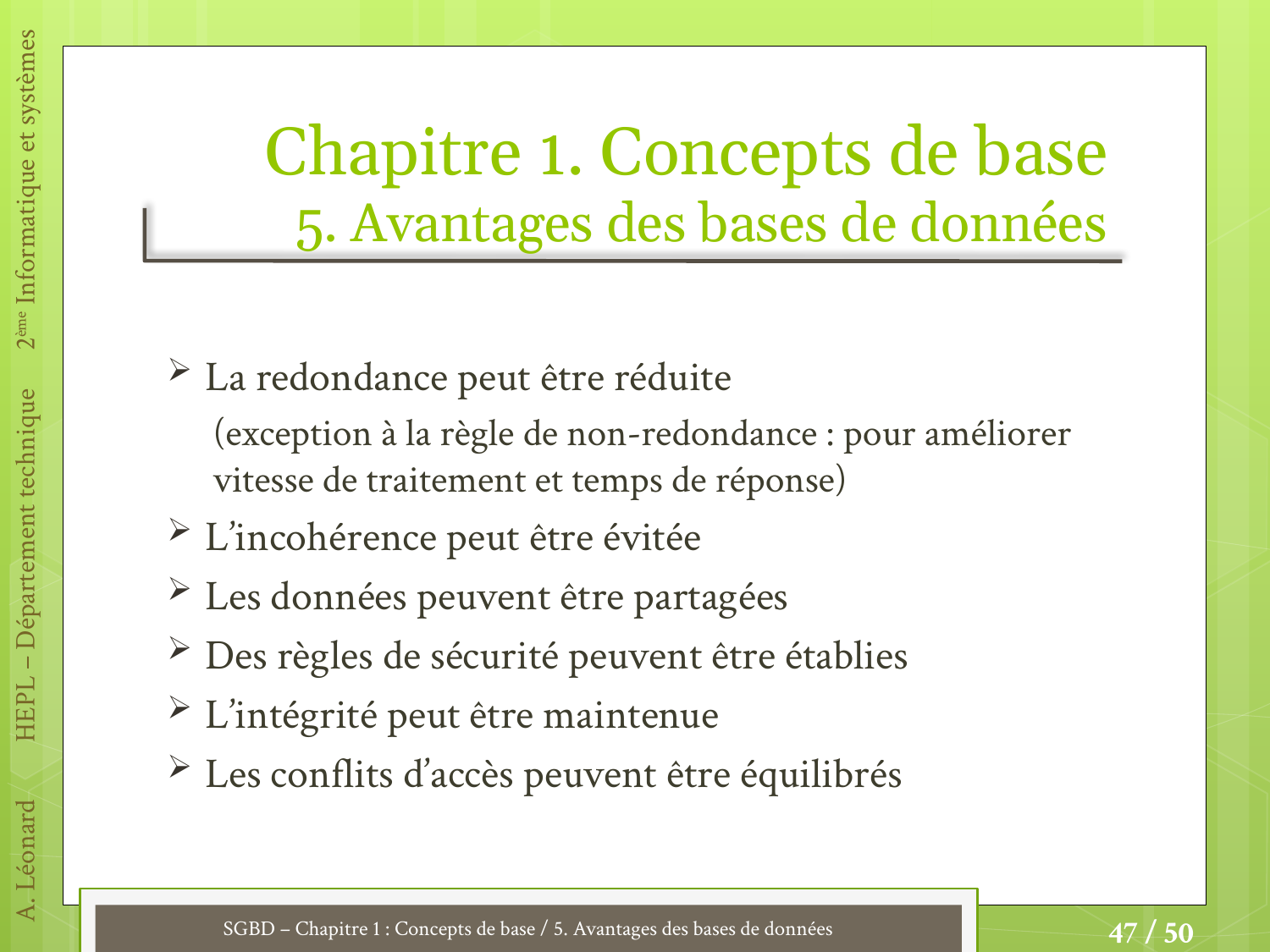

# Chapitre 1. Concepts de base 5. Avantages des bases de données
La redondance peut être réduite
(exception à la règle de non-redondance : pour améliorer vitesse de traitement et temps de réponse)
L’incohérence peut être évitée
Les données peuvent être partagées
Des règles de sécurité peuvent être établies
L’intégrité peut être maintenue
Les conflits d’accès peuvent être équilibrés
SGBD – Chapitre 1 : Concepts de base / 5. Avantages des bases de données